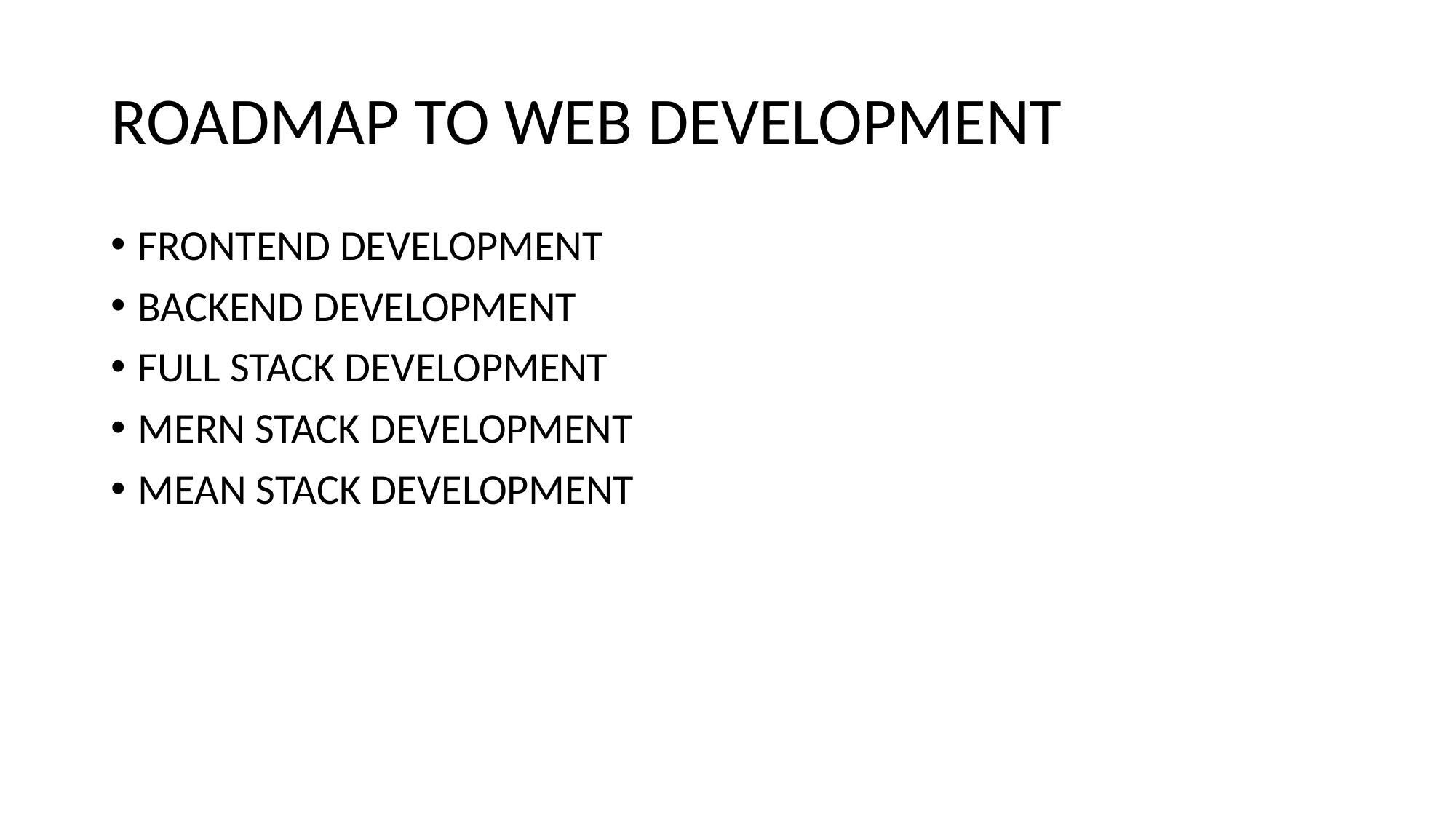

# ROADMAP TO WEB DEVELOPMENT
FRONTEND DEVELOPMENT
BACKEND DEVELOPMENT
FULL STACK DEVELOPMENT
MERN STACK DEVELOPMENT
MEAN STACK DEVELOPMENT